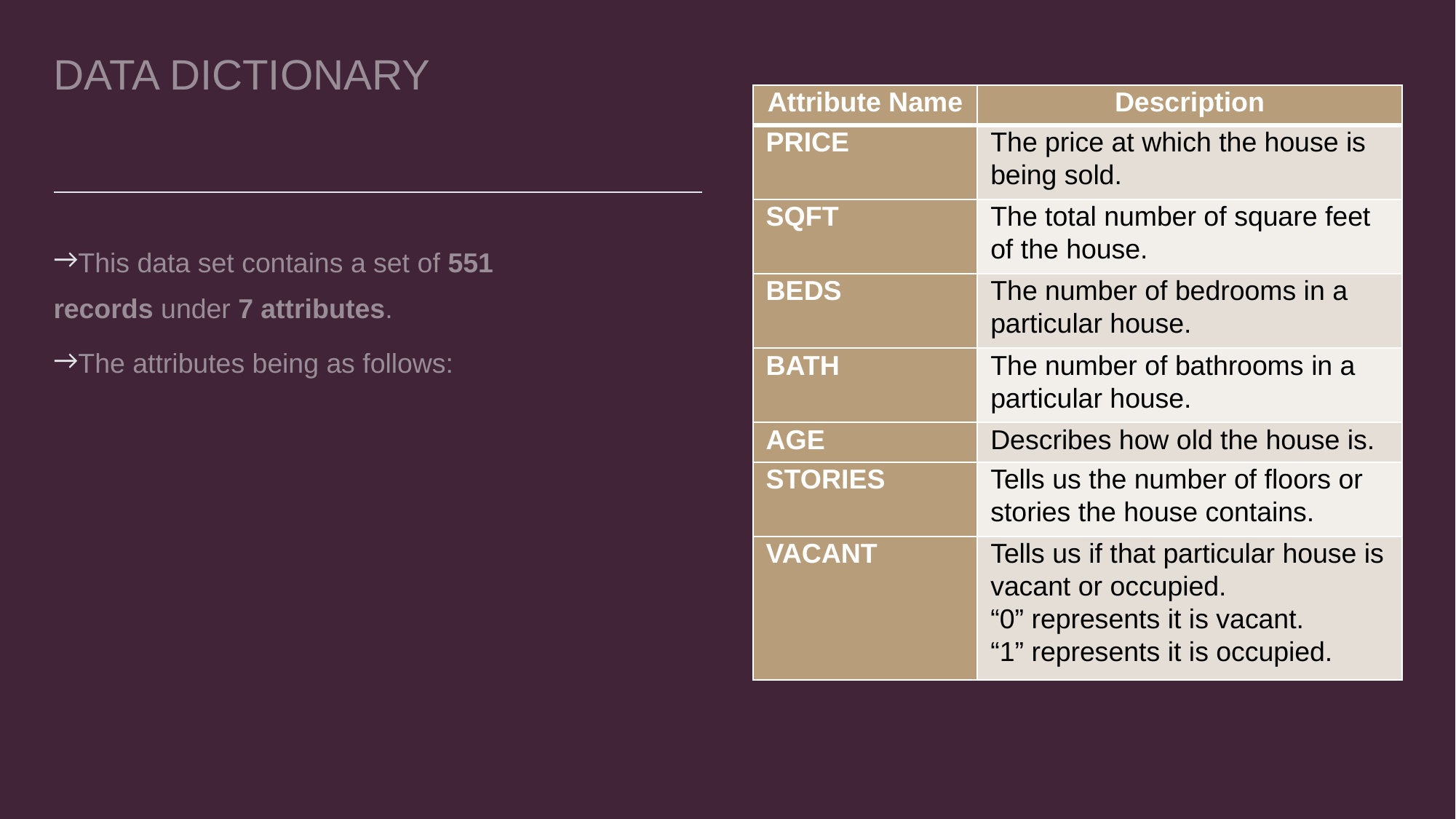

# DATA DICTIONARY
| Attribute Name | Description |
| --- | --- |
| PRICE | The price at which the house is being sold. |
| SQFT | The total number of square feet of the house. |
| BEDS | The number of bedrooms in a particular house. |
| BATH | The number of bathrooms in a particular house. |
| AGE | Describes how old the house is. |
| STORIES | Tells us the number of floors or stories the house contains. |
| VACANT | Tells us if that particular house is vacant or occupied. “0” represents it is vacant. “1” represents it is occupied. |
This data set contains a set of 551 records under 7 attributes.
The attributes being as follows: